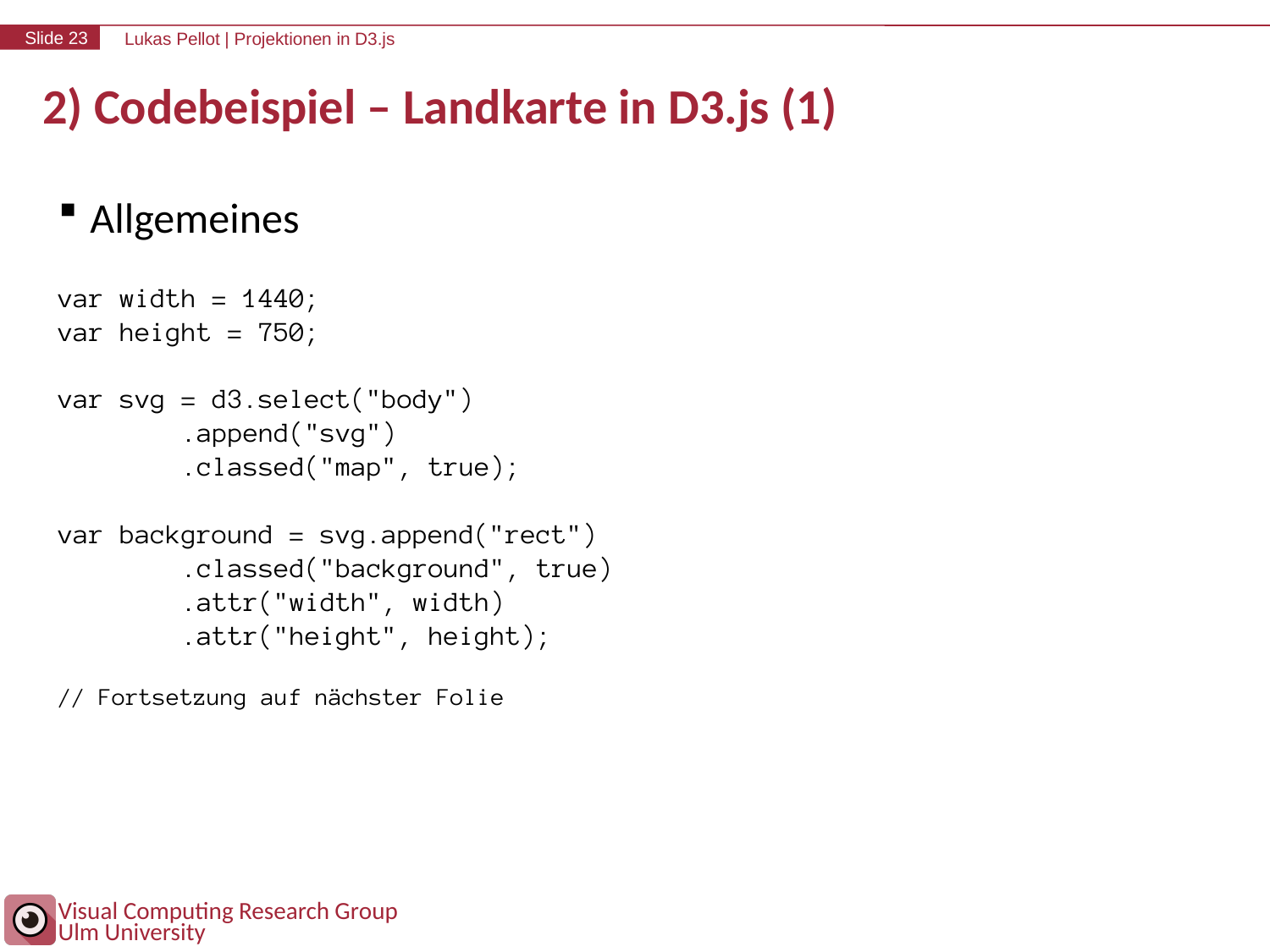

# 2) Codebeispiel – Landkarte in D3.js (1)
Allgemeines

var width = 1440;
var height = 750;

var svg = d3.select("body")
        .append("svg")
        .classed("map", true);

var background = svg.append("rect")
        .classed("background", true)
        .attr("width", width)
        .attr("height", height);

// Fortsetzung auf nächster Folie